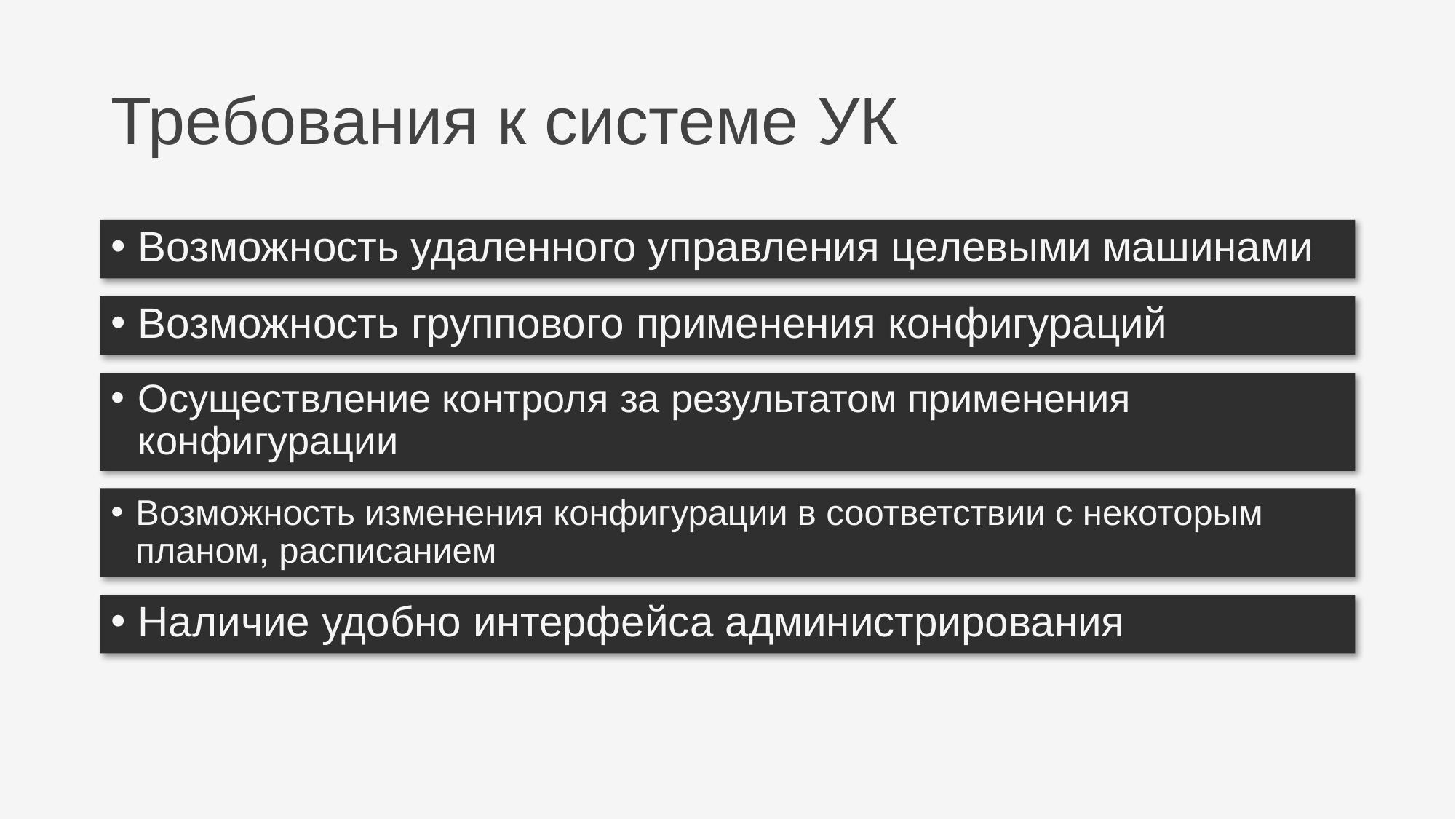

# Требования к системе УК
Возможность удаленного управления целевыми машинами
Возможность группового применения конфигураций
Осуществление контроля за результатом применения конфигурации
Возможность изменения конфигурации в соответствии с некоторым планом, расписанием
Наличие удобно интерфейса администрирования